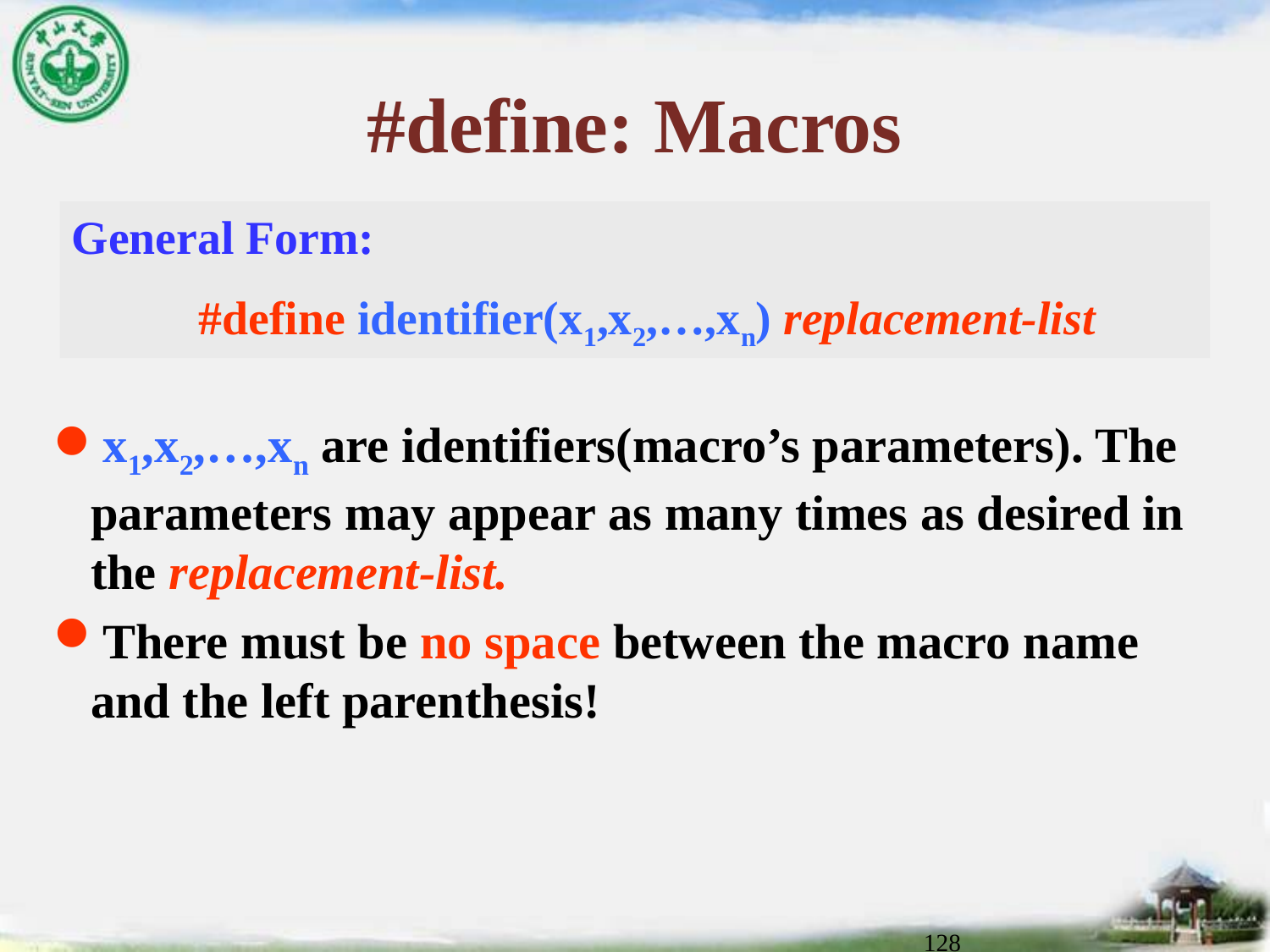

# #define: Macros
General Form:
	#define identifier(x1,x2,…,xn) replacement-list
x1,x2,…,xn are identifiers(macro’s parameters). The parameters may appear as many times as desired in the replacement-list.
There must be no space between the macro name and the left parenthesis!
128